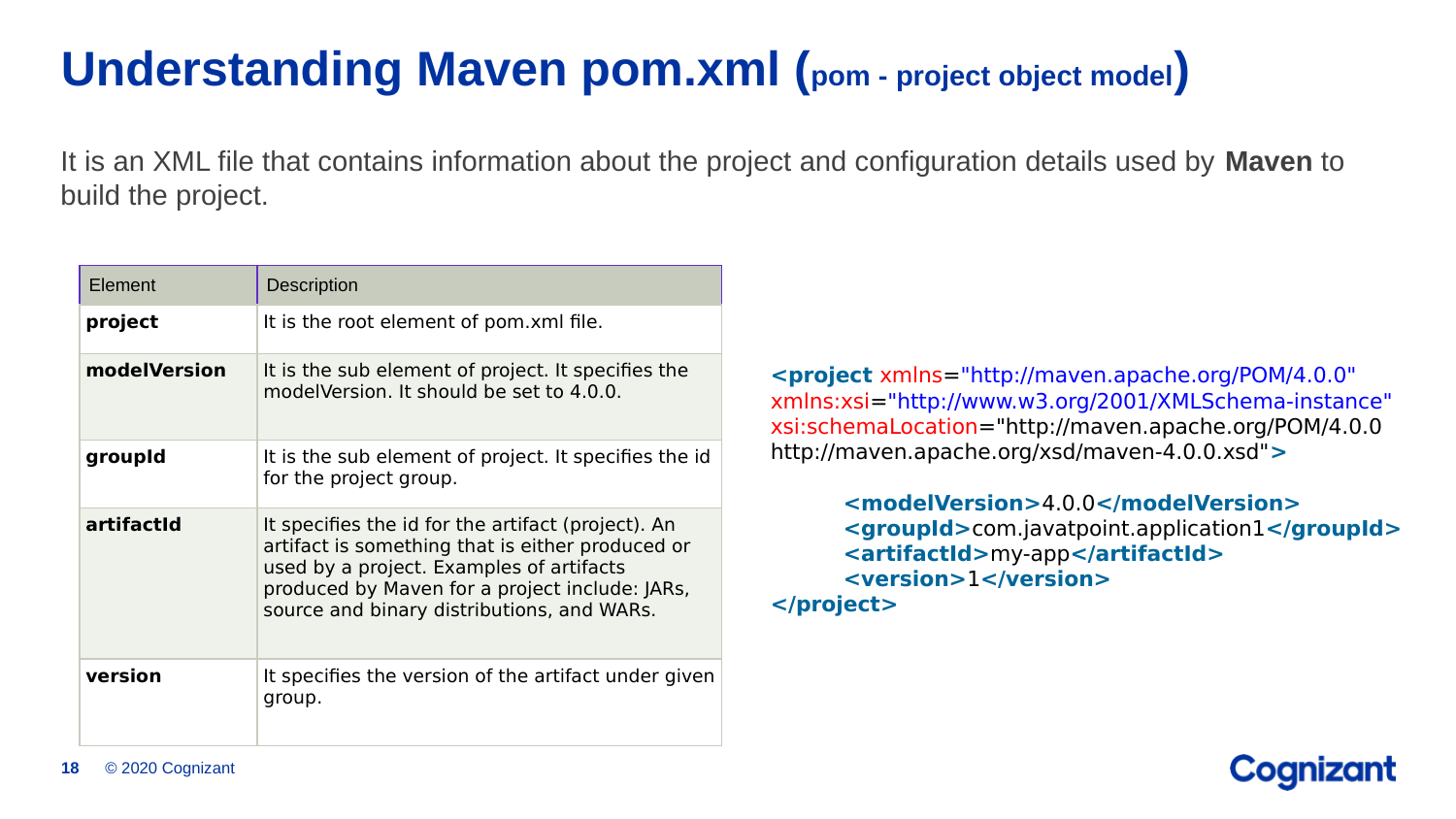

# Understanding Maven pom.xml (pom - project object model)
It is an XML file that contains information about the project and configuration details used by Maven to build the project.

| Element | Description |
| --- | --- |
| project | It is the root element of pom.xml file. |
| modelVersion | It is the sub element of project. It specifies the modelVersion. It should be set to 4.0.0. |
| groupId | It is the sub element of project. It specifies the id for the project group. |
| artifactId | It specifies the id for the artifact (project). An artifact is something that is either produced or used by a project. Examples of artifacts produced by Maven for a project include: JARs, source and binary distributions, and WARs. |
| version | It specifies the version of the artifact under given group. |
<project xmlns="http://maven.apache.org/POM/4.0.0"
xmlns:xsi="http://www.w3.org/2001/XMLSchema-instance"
xsi:schemaLocation="http://maven.apache.org/POM/4.0.0
http://maven.apache.org/xsd/maven-4.0.0.xsd">

<modelVersion>4.0.0</modelVersion>
<groupId>com.javatpoint.application1</groupId>
<artifactId>my-app</artifactId>
<version>1</version>
</project>
© 2020 Cognizant
18